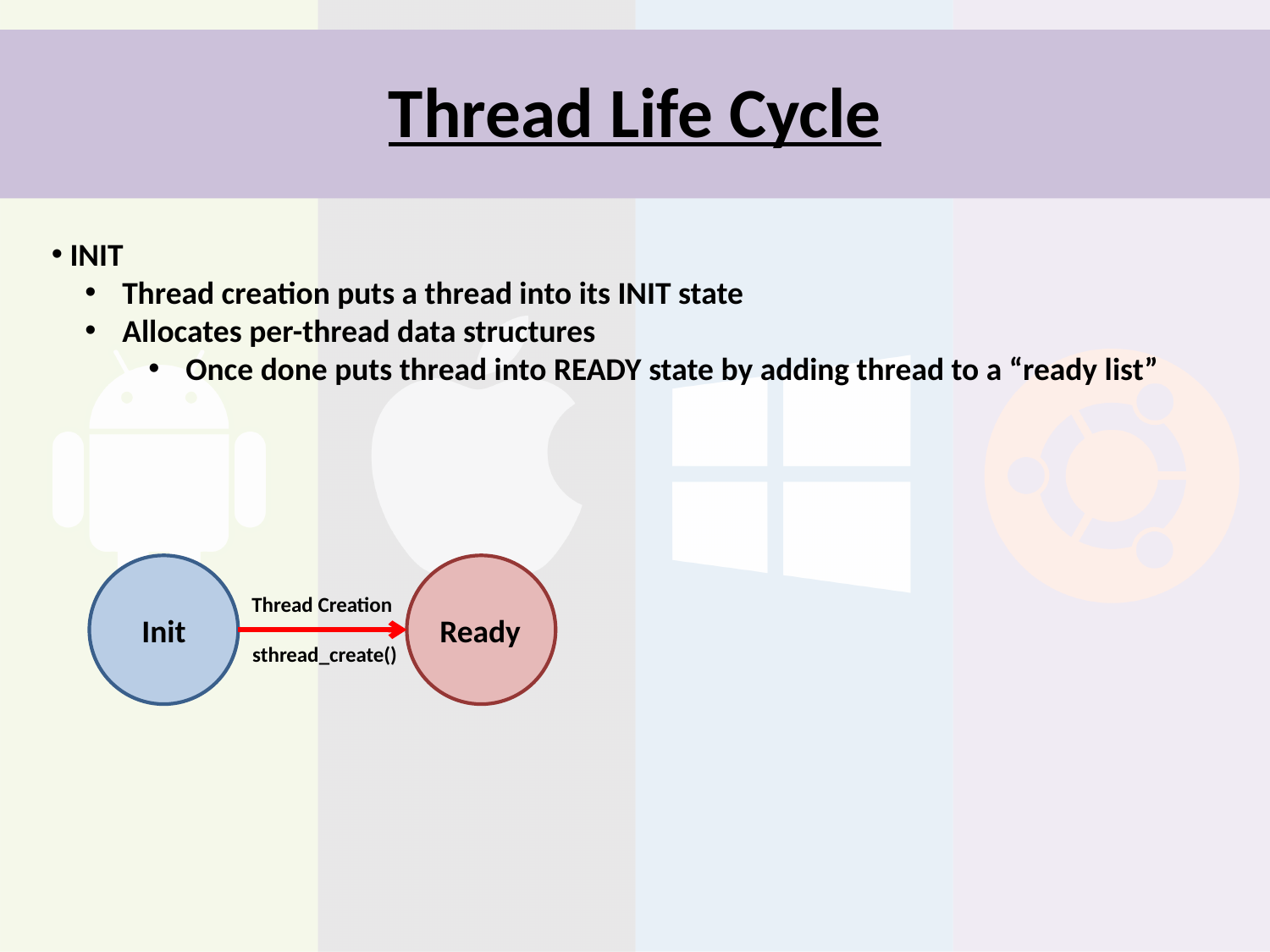

# Thread Life Cycle
 INIT
 Thread creation puts a thread into its INIT state
 Allocates per-thread data structures
 Once done puts thread into READY state by adding thread to a “ready list”

Thread Creation
Init
Ready
sthread_create()